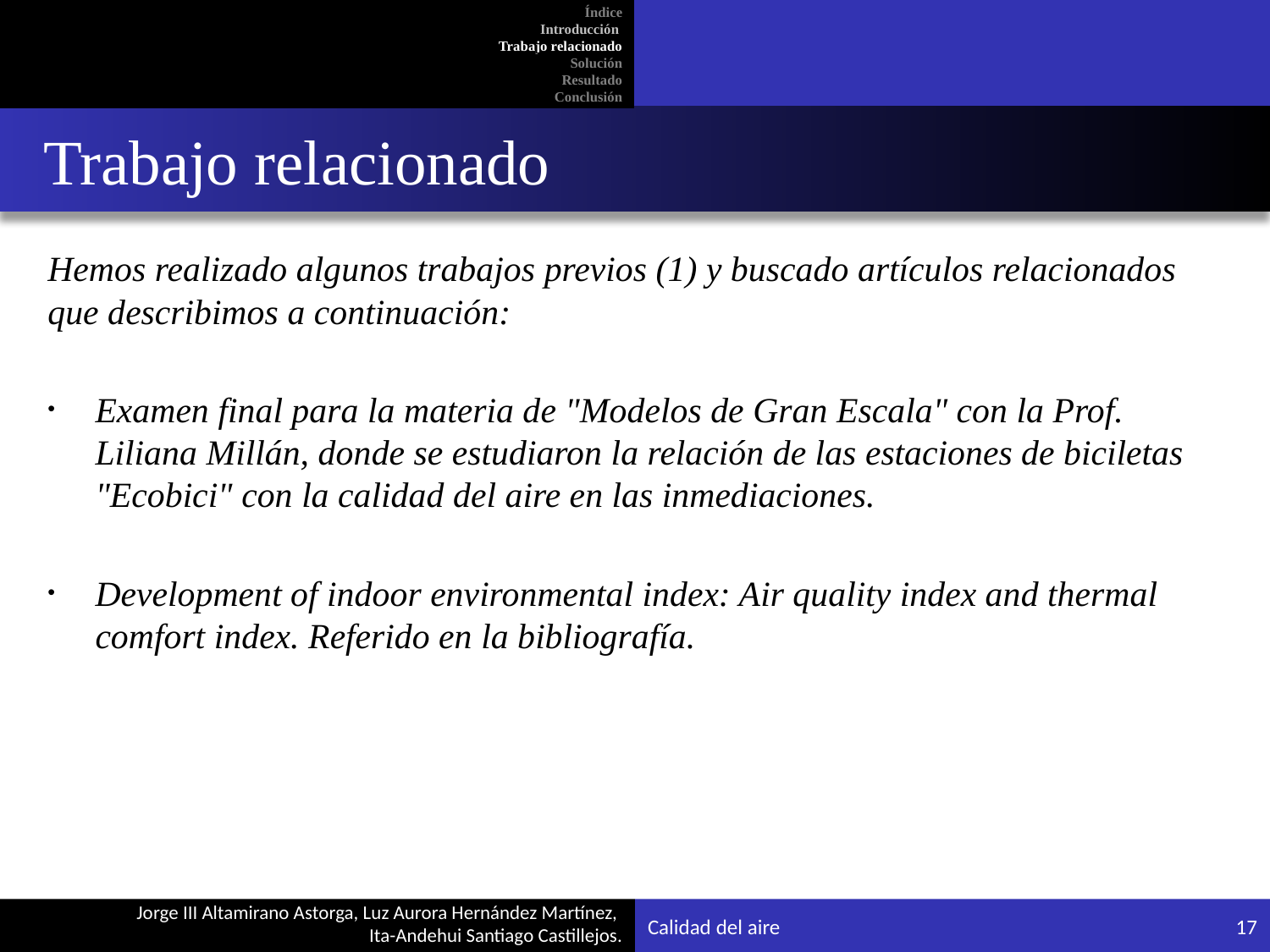

Índice
Introducción
Trabajo relacionado
Solución
Resultado
Conclusión

# Trabajo relacionado
Hemos realizado algunos trabajos previos (1) y buscado artículos relacionados que describimos a continuación:

Examen final para la materia de "Modelos de Gran Escala" con la Prof. Liliana Millán, donde se estudiaron la relación de las estaciones de biciletas "Ecobici" con la calidad del aire en las inmediaciones.

Development of indoor environmental index: Air quality index and thermal comfort index. Referido en la bibliografía.
Calidad del aire
17